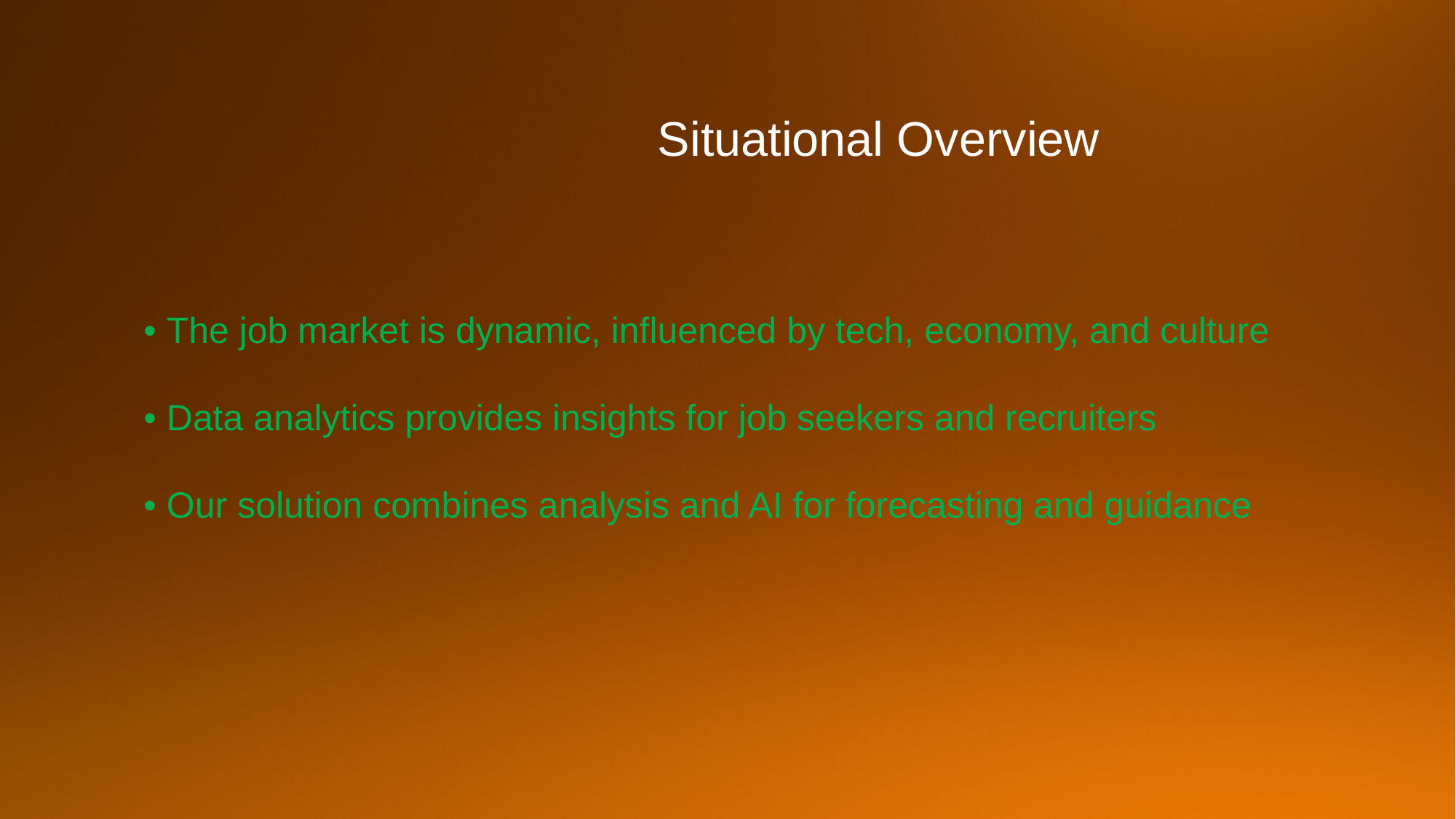

Situational Overview
• The job market is dynamic, influenced by tech, economy, and culture

• Data analytics provides insights for job seekers and recruiters

• Our solution combines analysis and AI for forecasting and guidance